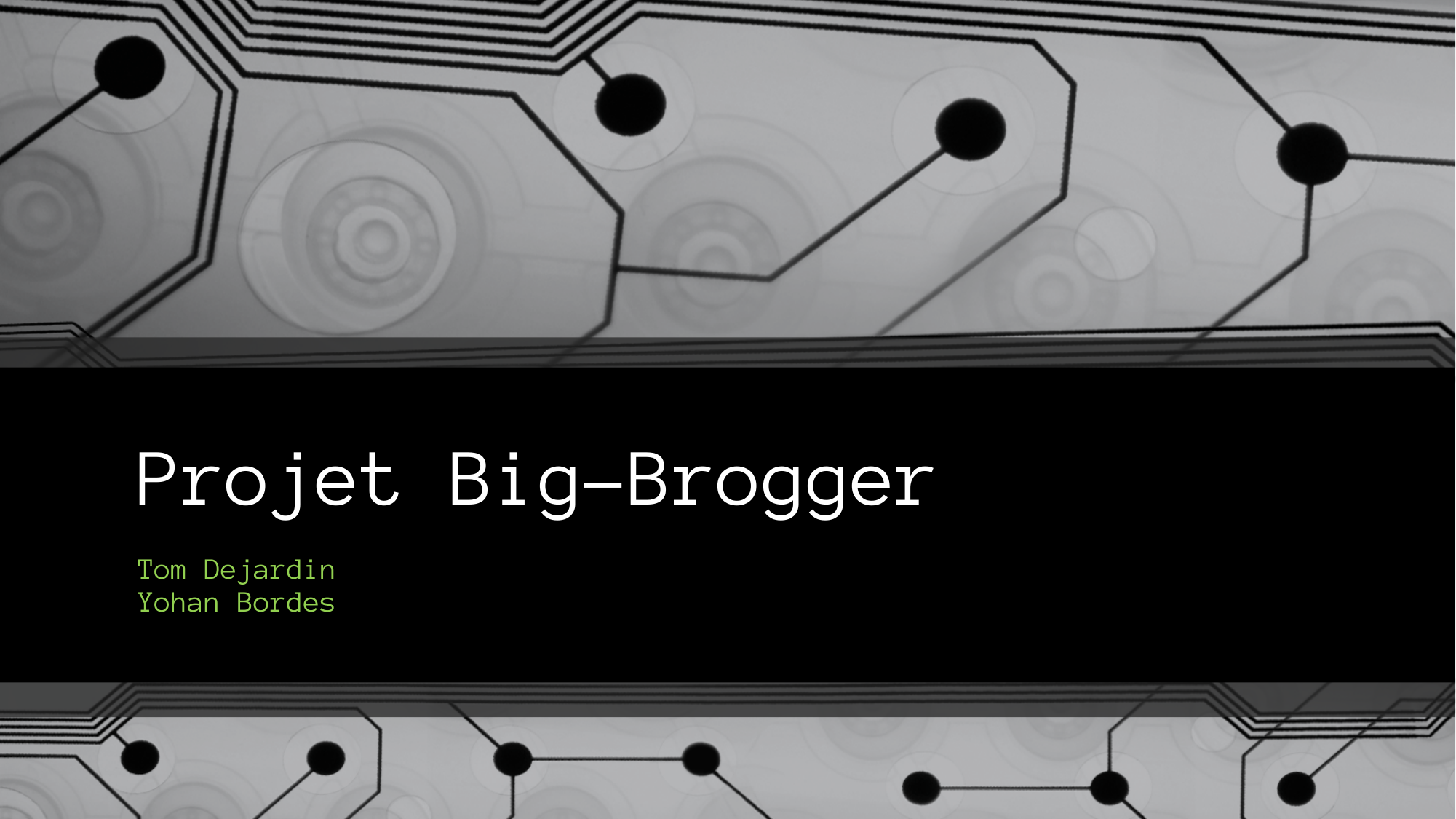

# Projet Big-Brogger
Tom Dejardin
Yohan Bordes